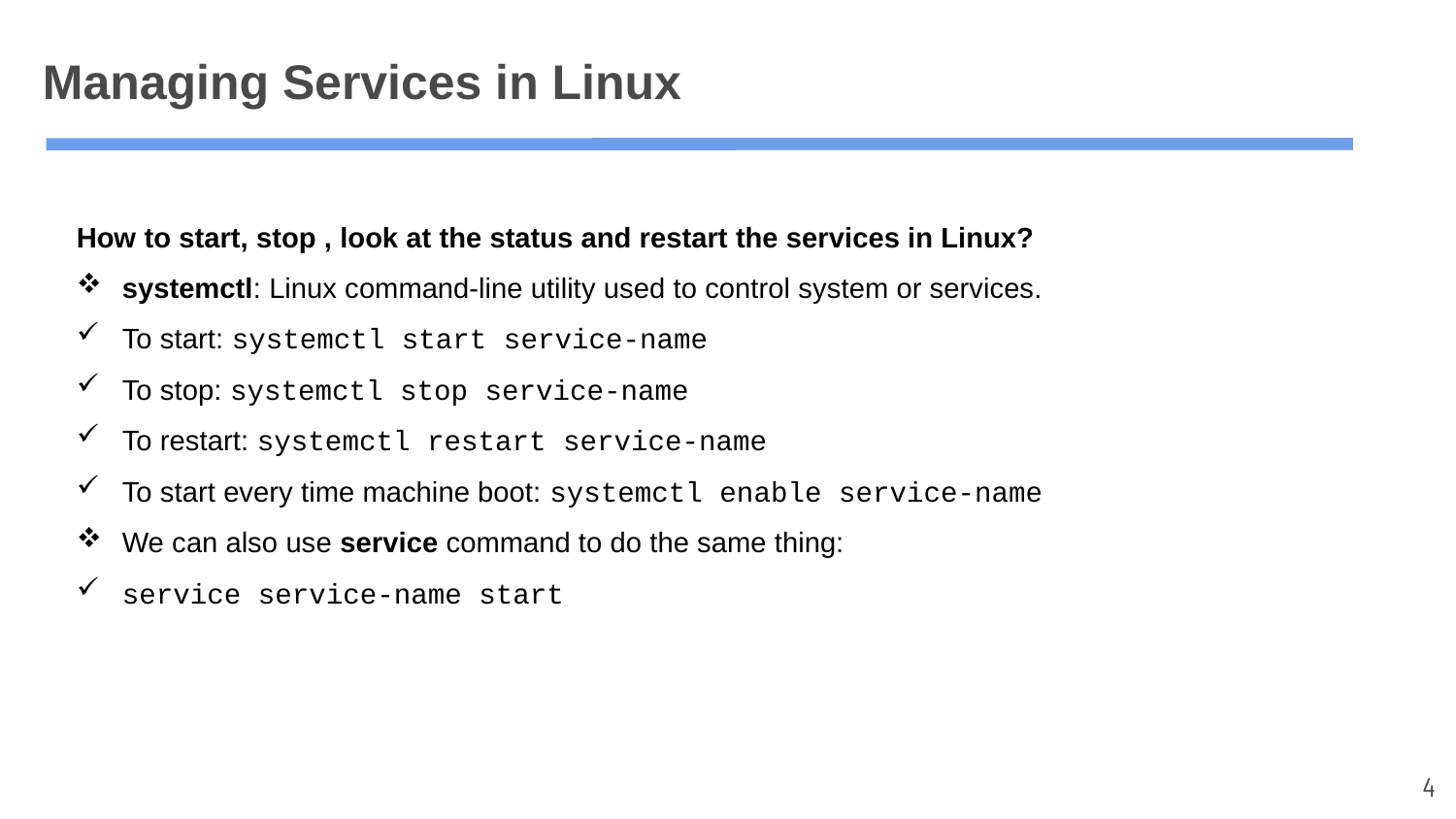

Managing Services in Linux
How to start, stop , look at the status and restart the services in Linux?
systemctl: Linux command-line utility used to control system or services.
To start: systemctl start service-name
To stop: systemctl stop service-name
To restart: systemctl restart service-name
To start every time machine boot: systemctl enable service-name
We can also use service command to do the same thing:
service service-name start
4